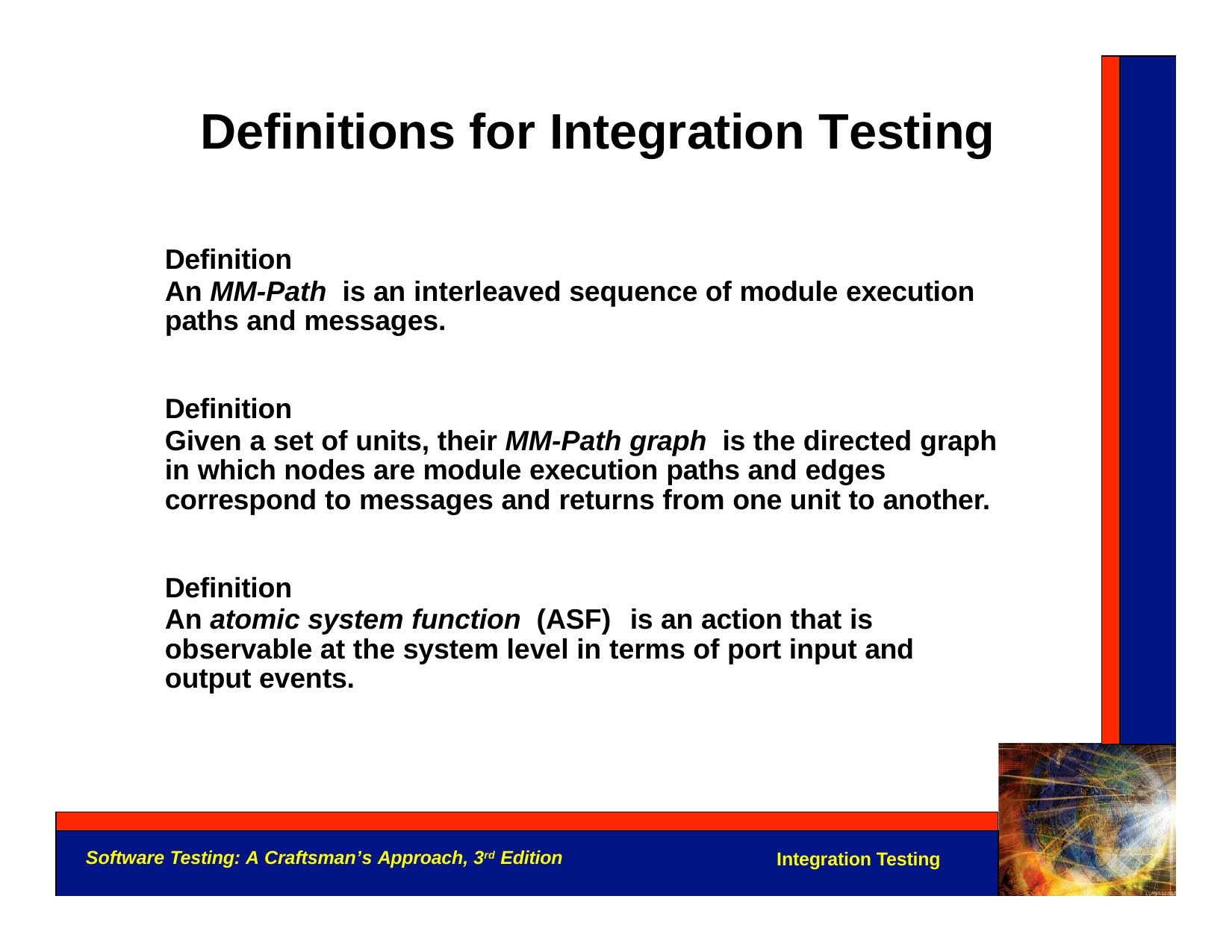

# Definitions for Integration Testing
Definition
An MM-Path  is an interleaved sequence of module execution paths and messages.

Definition
Given a set of units, their MM-Path graph  is the directed graph in which nodes are module execution paths and edges correspond to messages and returns from one unit to another.

Definition
An atomic system function  (ASF)	is an action that is observable at the system level in terms of port input and output events.
Software Testing: A Craftsman’s Approach, 3rd  Edition
Integration Testing